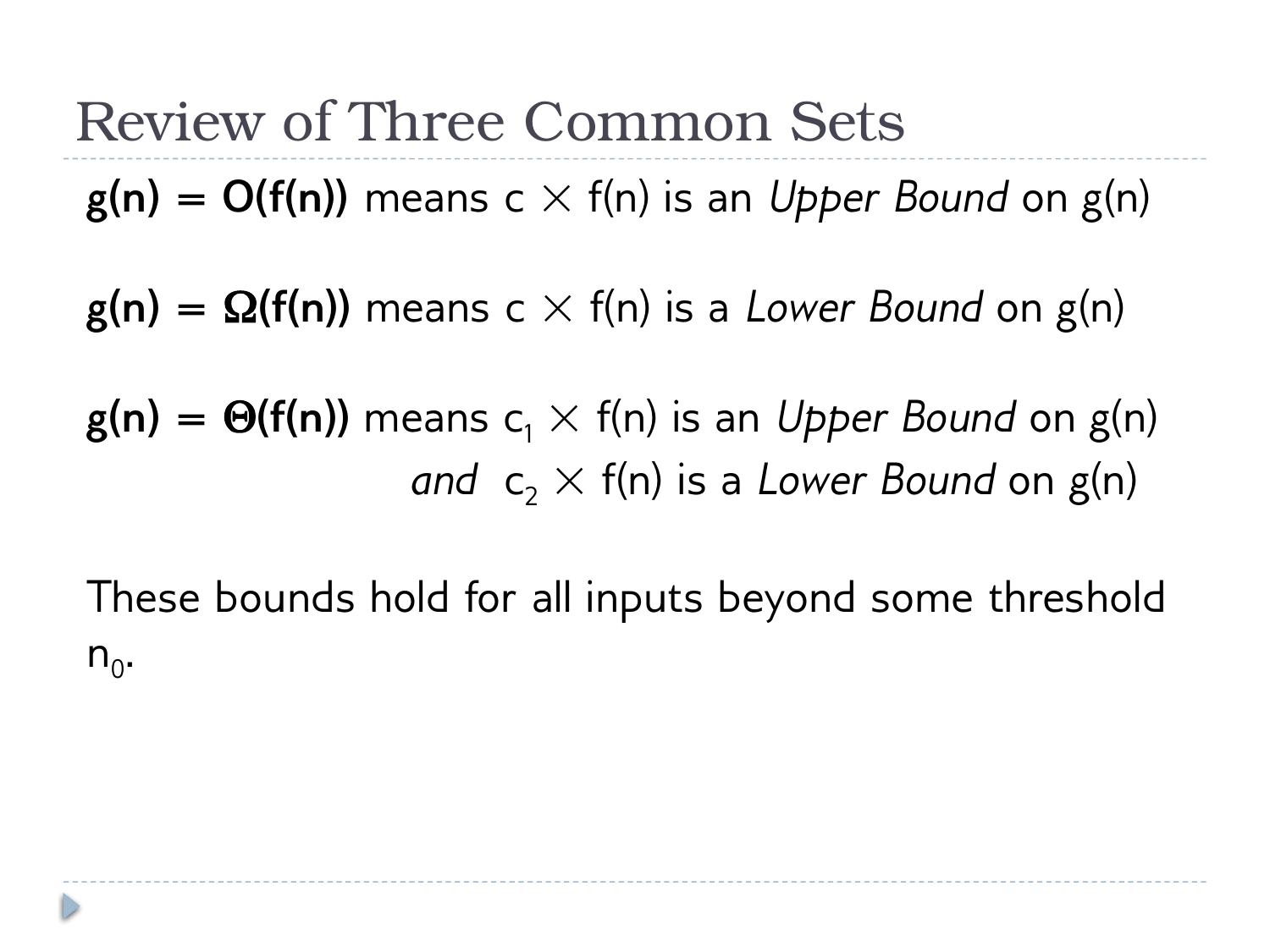

# Review of Three Common Sets
g(n) = O(f(n)) means c × f(n) is an Upper Bound on g(n)

g(n) = Ω(f(n)) means c × f(n) is a Lower Bound on g(n)

g(n) = Θ(f(n)) means c1 × f(n) is an Upper Bound on g(n)
		     and  c2 × f(n) is a Lower Bound on g(n)

These bounds hold for all inputs beyond some threshold n0.